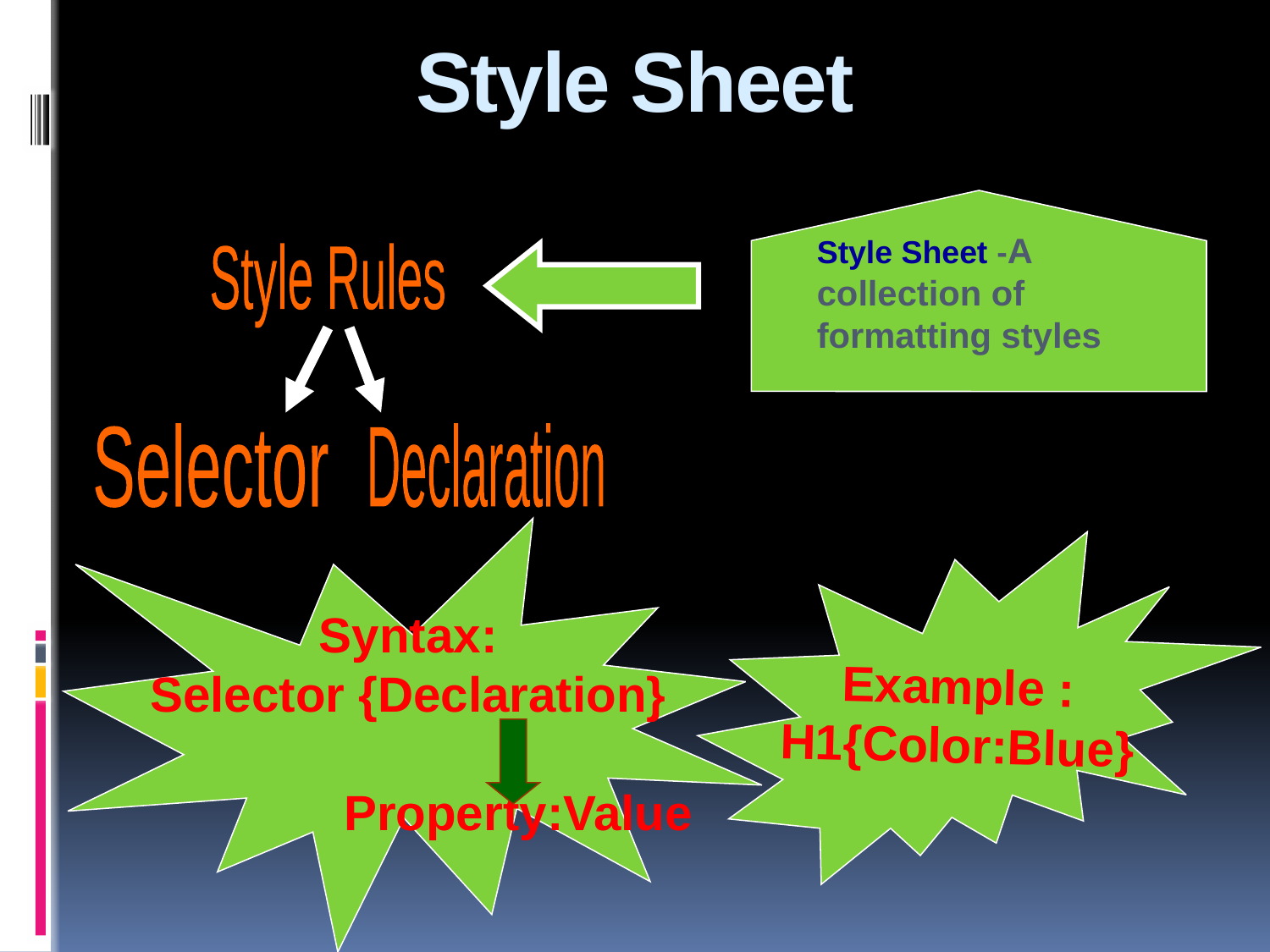

# Style Sheet

Style Sheet -A collection of formatting styles
Style Rules

Selector
Declaration
Syntax:
Selector {Declaration}

                Property:Value
Example :
H1{Color:Blue}